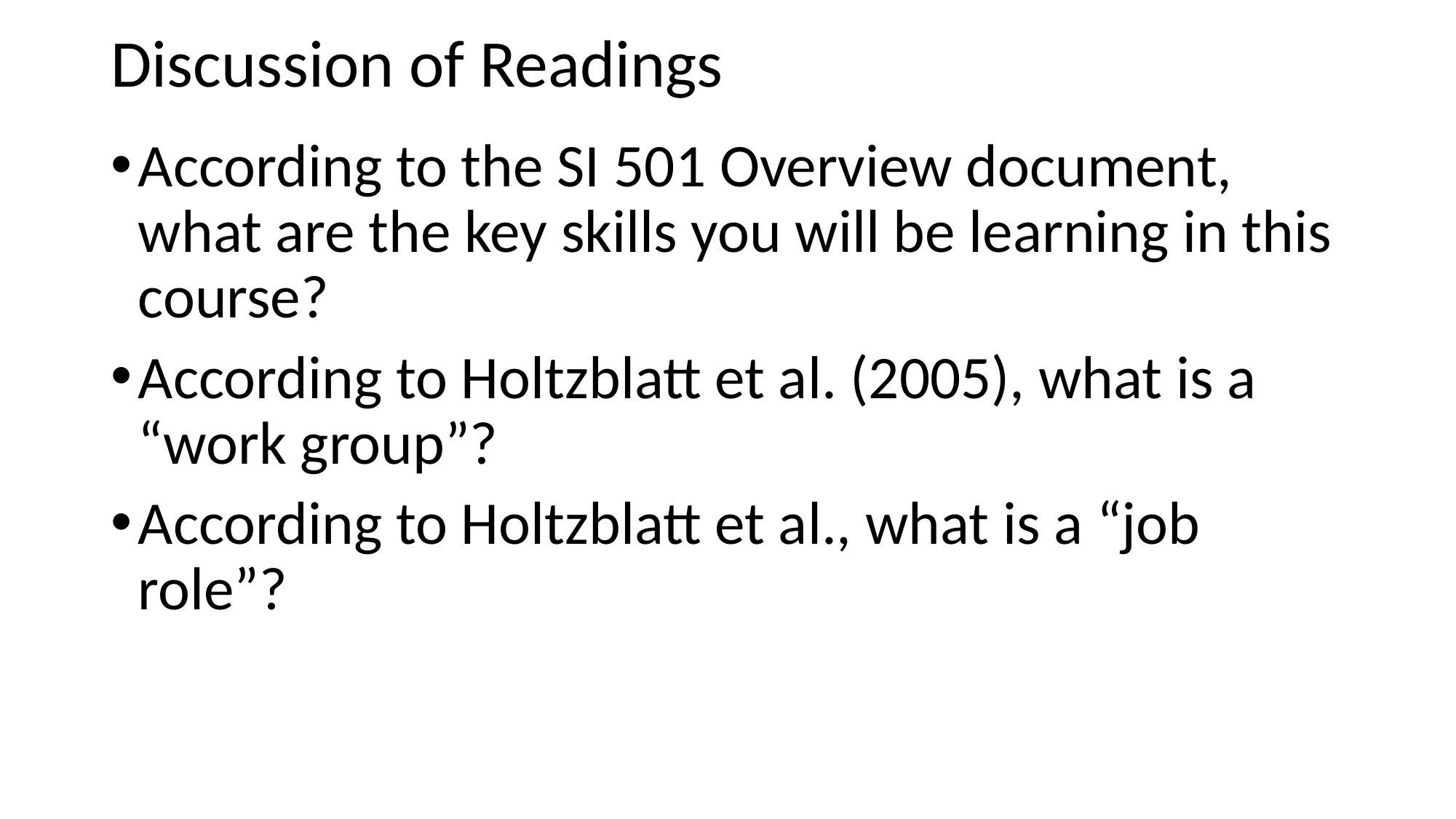

# Discussion of Readings
According to the SI 501 Overview document, what are the key skills you will be learning in this course?
According to Holtzblatt et al. (2005), what is a “work group”?
According to Holtzblatt et al., what is a “job role”?